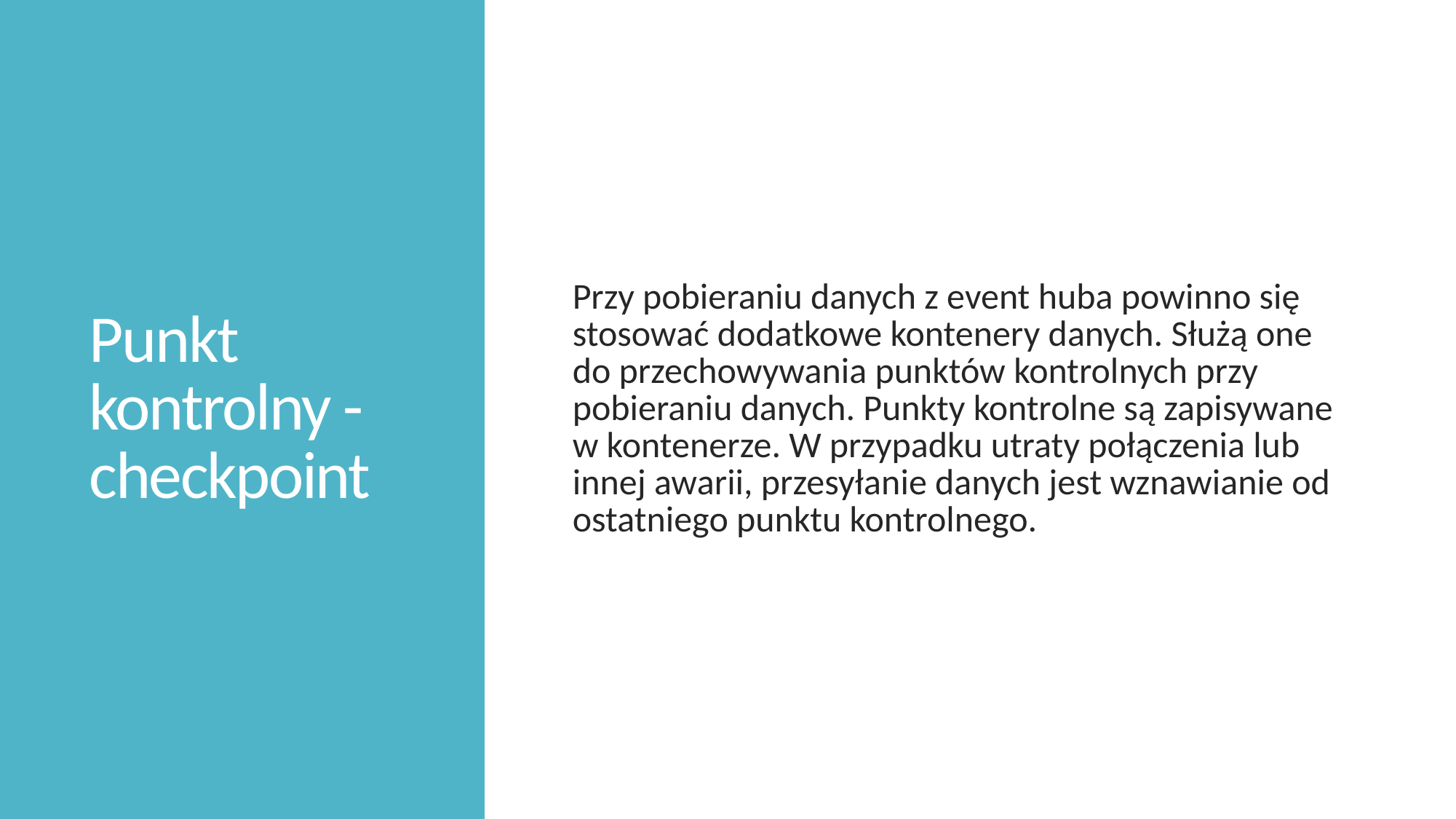

# Punkt kontrolny - checkpoint
Przy pobieraniu danych z event huba powinno się stosować dodatkowe kontenery danych. Służą one do przechowywania punktów kontrolnych przy pobieraniu danych. Punkty kontrolne są zapisywane w kontenerze. W przypadku utraty połączenia lub innej awarii, przesyłanie danych jest wznawianie od ostatniego punktu kontrolnego.